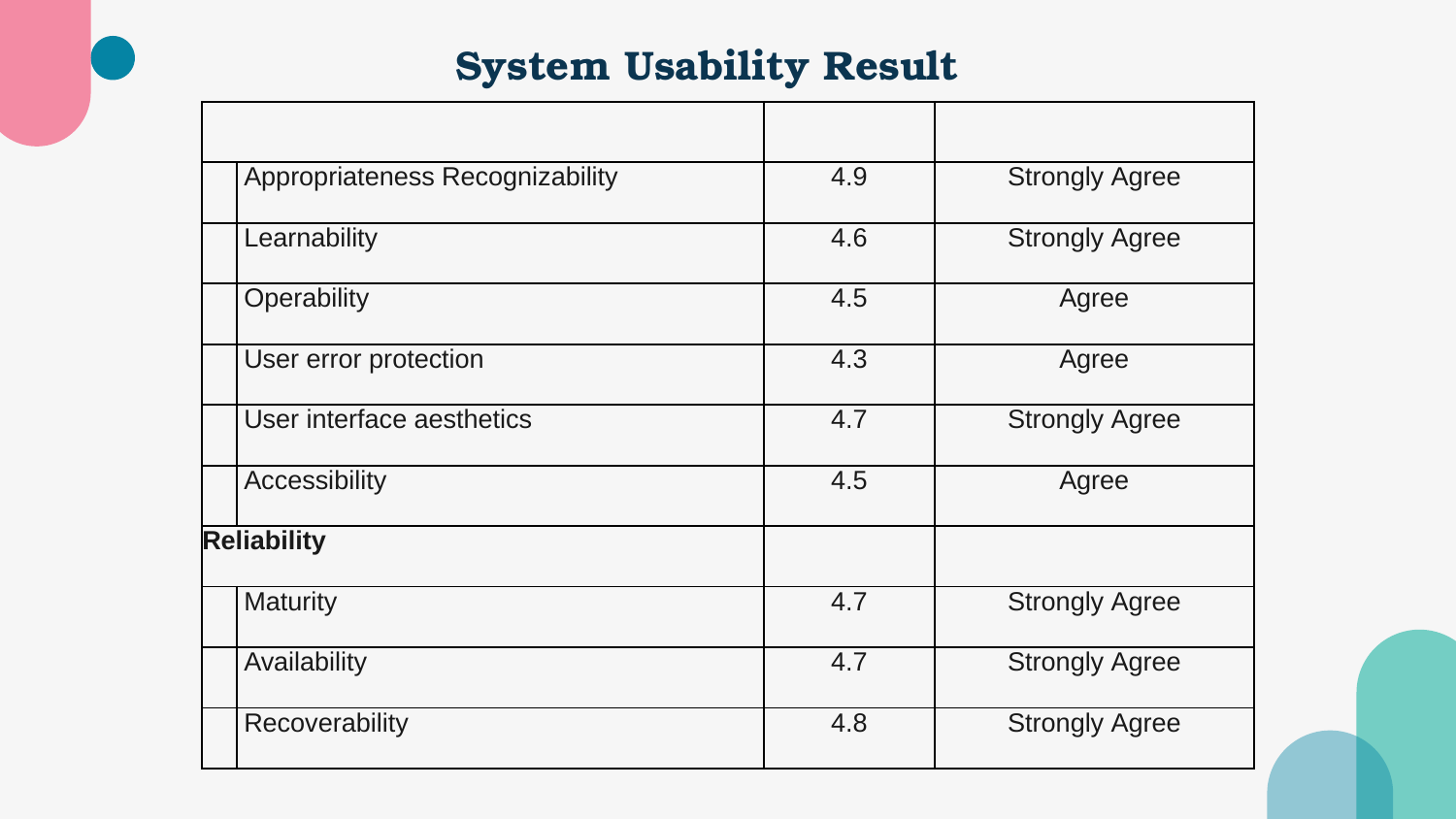

# System Usability Result
|  |  |  |  |
| --- | --- | --- | --- |
|  | Appropriateness Recognizability | 4.9 | Strongly Agree |
|  | Learnability | 4.6 | Strongly Agree |
|  | Operability | 4.5 | Agree |
|  | User error protection | 4.3 | Agree |
|  | User interface aesthetics | 4.7 | Strongly Agree |
|  | Accessibility | 4.5 | Agree |
| Reliability |  |  |  |
|  | Maturity | 4.7 | Strongly Agree |
|  | Availability | 4.7 | Strongly Agree |
|  | Recoverability | 4.8 | Strongly Agree |